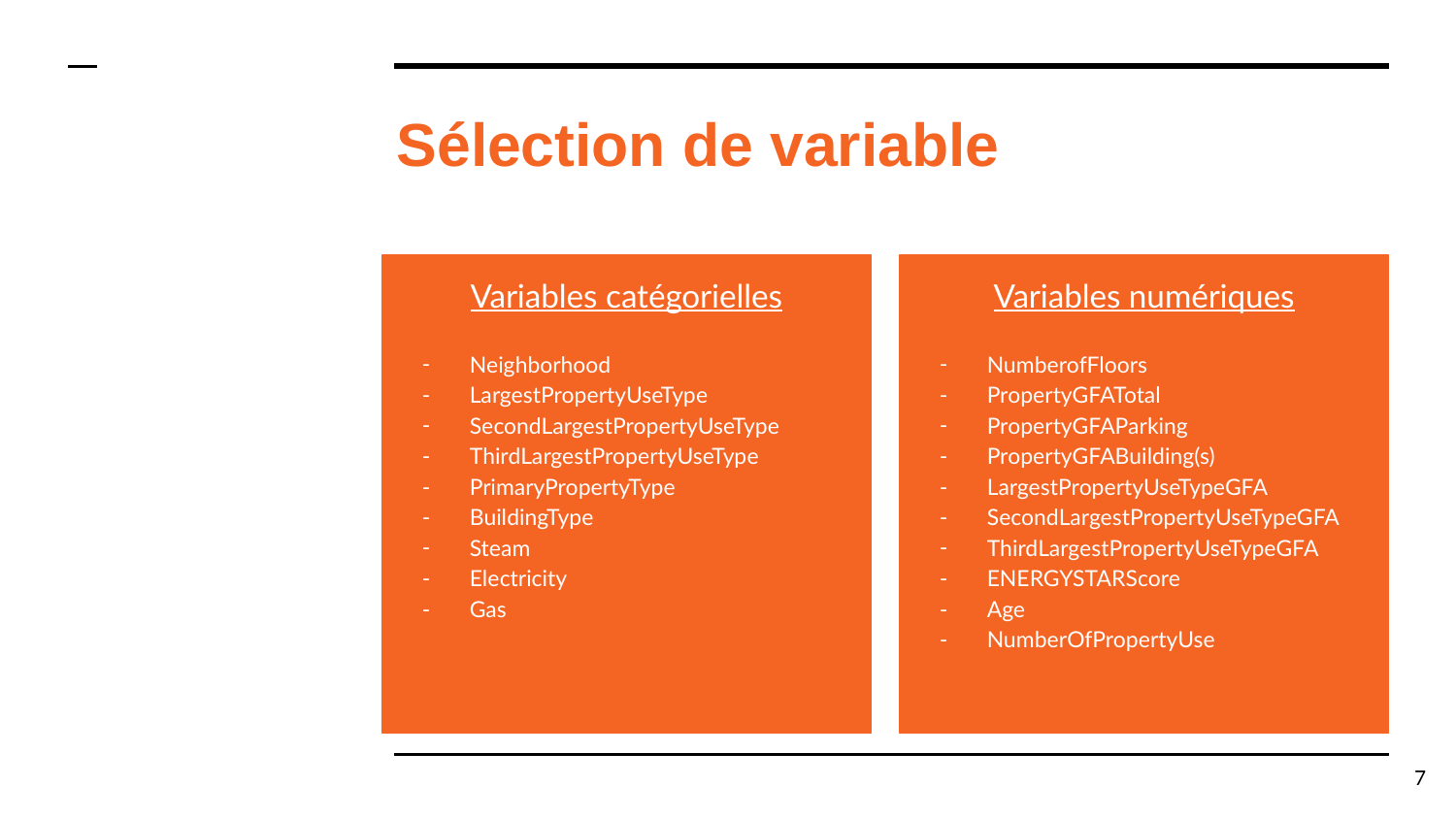

# Sélection de variable

Variables catégorielles
Neighborhood
LargestPropertyUseType
SecondLargestPropertyUseType
ThirdLargestPropertyUseType
PrimaryPropertyType
BuildingType
Steam
Electricity
Gas

Variables numériques
NumberofFloors
PropertyGFATotal
PropertyGFAParking
PropertyGFABuilding(s)
LargestPropertyUseTypeGFA
SecondLargestPropertyUseTypeGFA
ThirdLargestPropertyUseTypeGFA
ENERGYSTARScore
Age
NumberOfPropertyUse
7